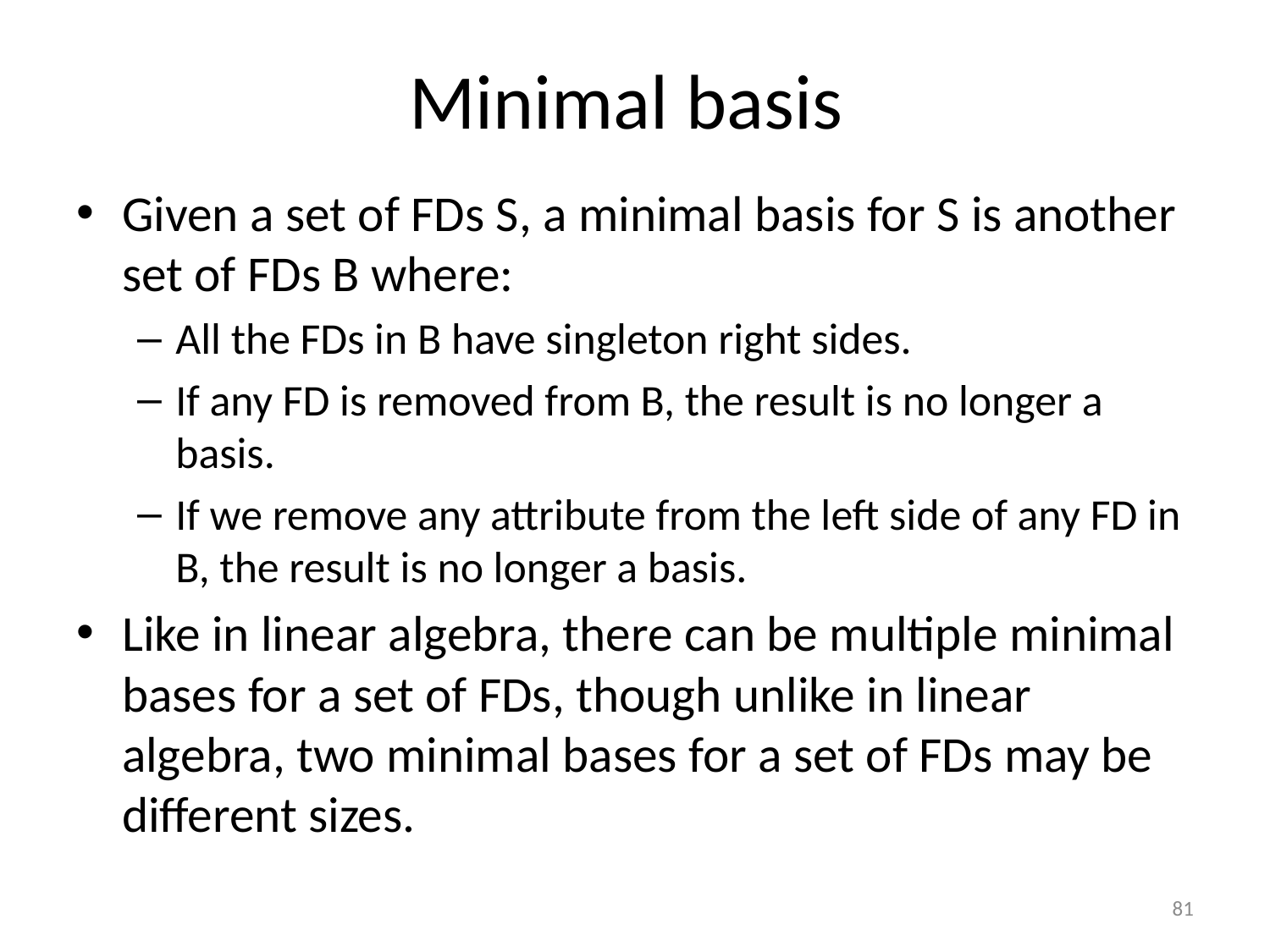

# Minimal basis
Given a set of FDs S, a minimal basis for S is another set of FDs B where:
All the FDs in B have singleton right sides.
If any FD is removed from B, the result is no longer a basis.
If we remove any attribute from the left side of any FD in B, the result is no longer a basis.
Like in linear algebra, there can be multiple minimal bases for a set of FDs, though unlike in linear algebra, two minimal bases for a set of FDs may be different sizes.
81